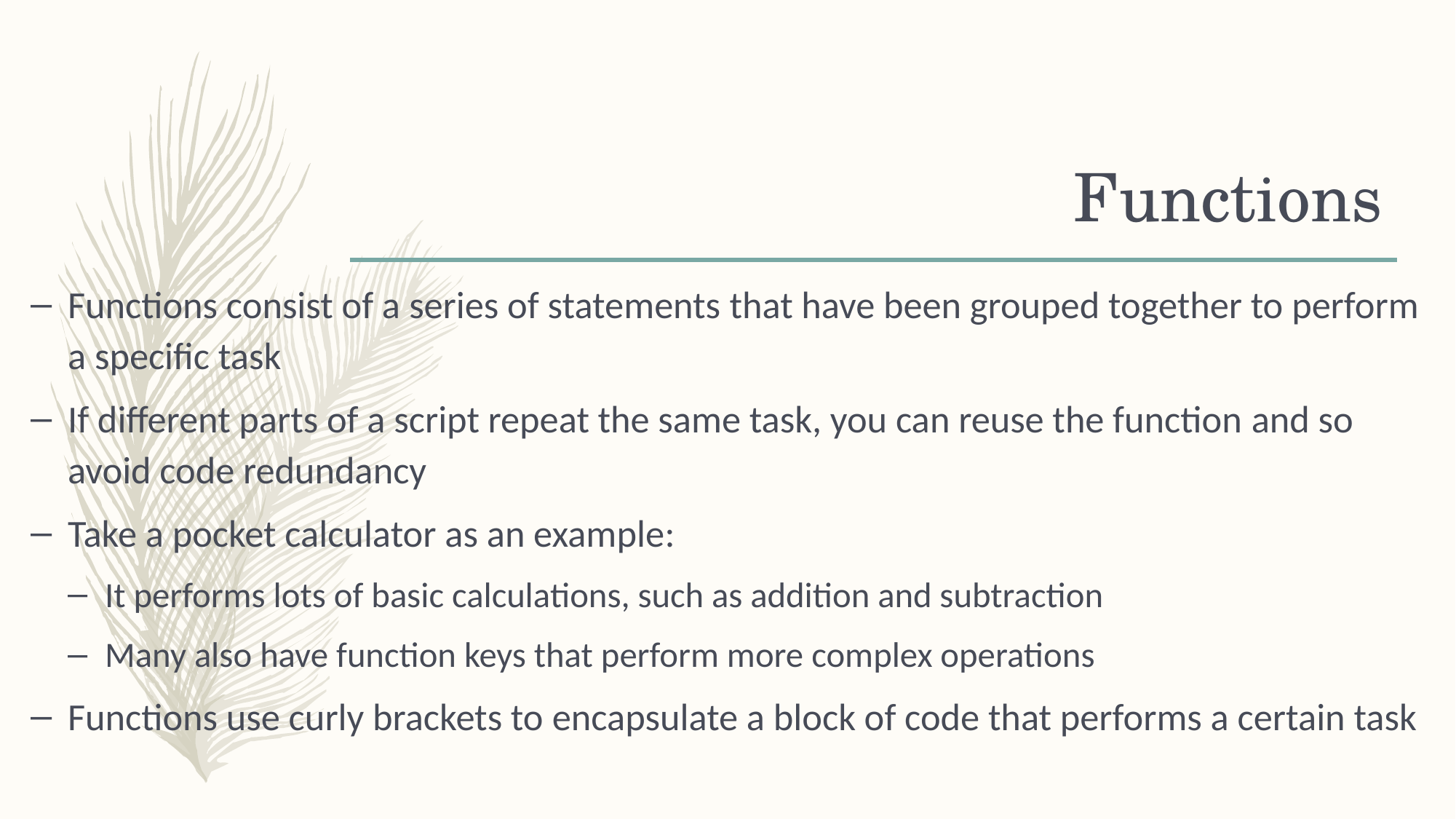

# Functions
Functions consist of a series of statements that have been grouped together to perform a specific task
If different parts of a script repeat the same task, you can reuse the function and so avoid code redundancy
Take a pocket calculator as an example:
It performs lots of basic calculations, such as addition and subtraction
Many also have function keys that perform more complex operations
Functions use curly brackets to encapsulate a block of code that performs a certain task